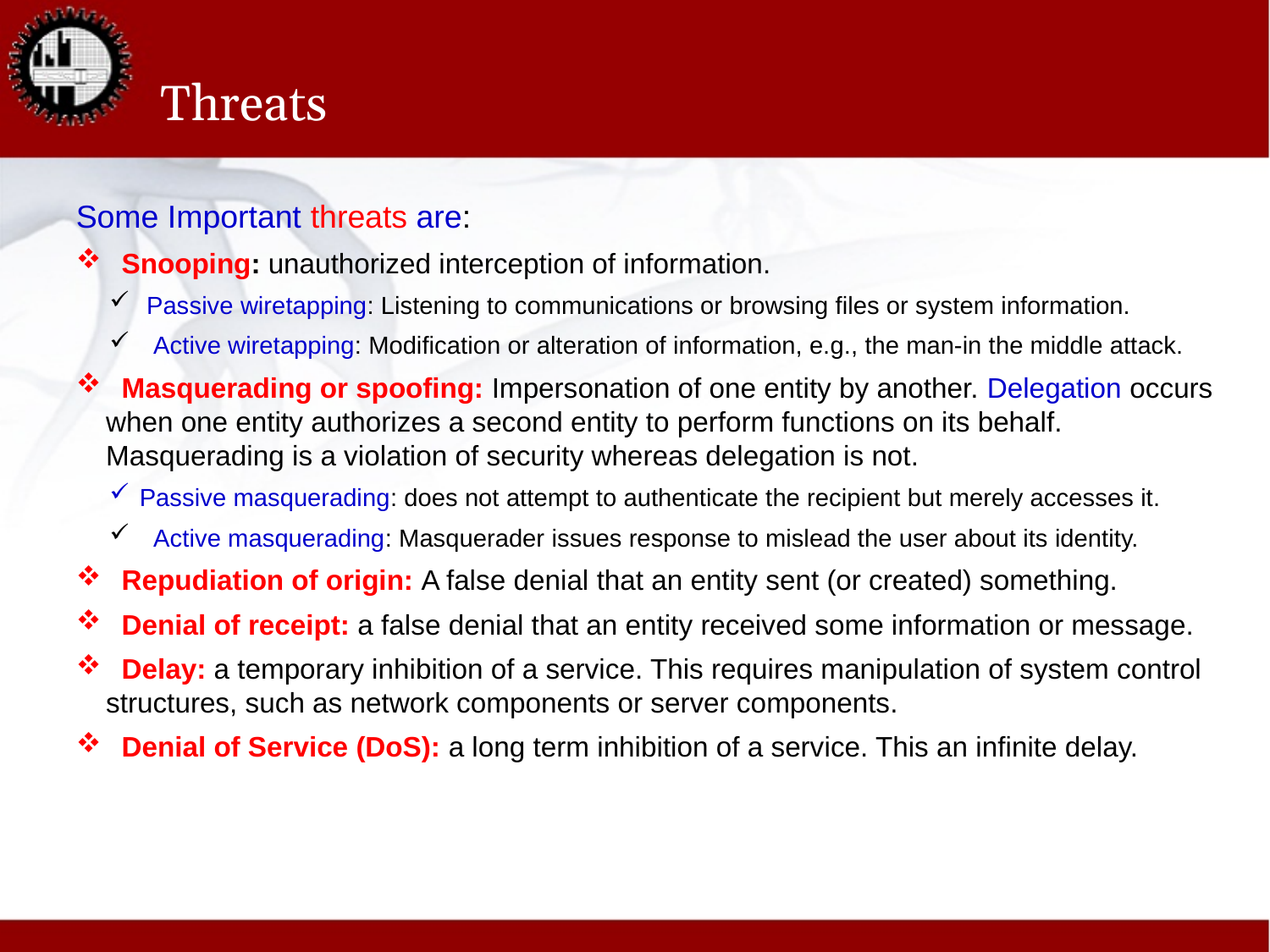

# Threats
Some Important threats are:
  Snooping: unauthorized interception of information.
 Passive wiretapping: Listening to communications or browsing files or system information.
  Active wiretapping: Modification or alteration of information, e.g., the man-in the middle attack.
  Masquerading or spoofing: Impersonation of one entity by another. Delegation occurs when one entity authorizes a second entity to perform functions on its behalf.  Masquerading is a violation of security whereas delegation is not.
Passive masquerading: does not attempt to authenticate the recipient but merely accesses it.
  Active masquerading: Masquerader issues response to mislead the user about its identity.
  Repudiation of origin: A false denial that an entity sent (or created) something.
  Denial of receipt: a false denial that an entity received some information or message.
  Delay: a temporary inhibition of a service. This requires manipulation of system control structures, such as network components or server components.
  Denial of Service (DoS): a long term inhibition of a service. This an infinite delay.